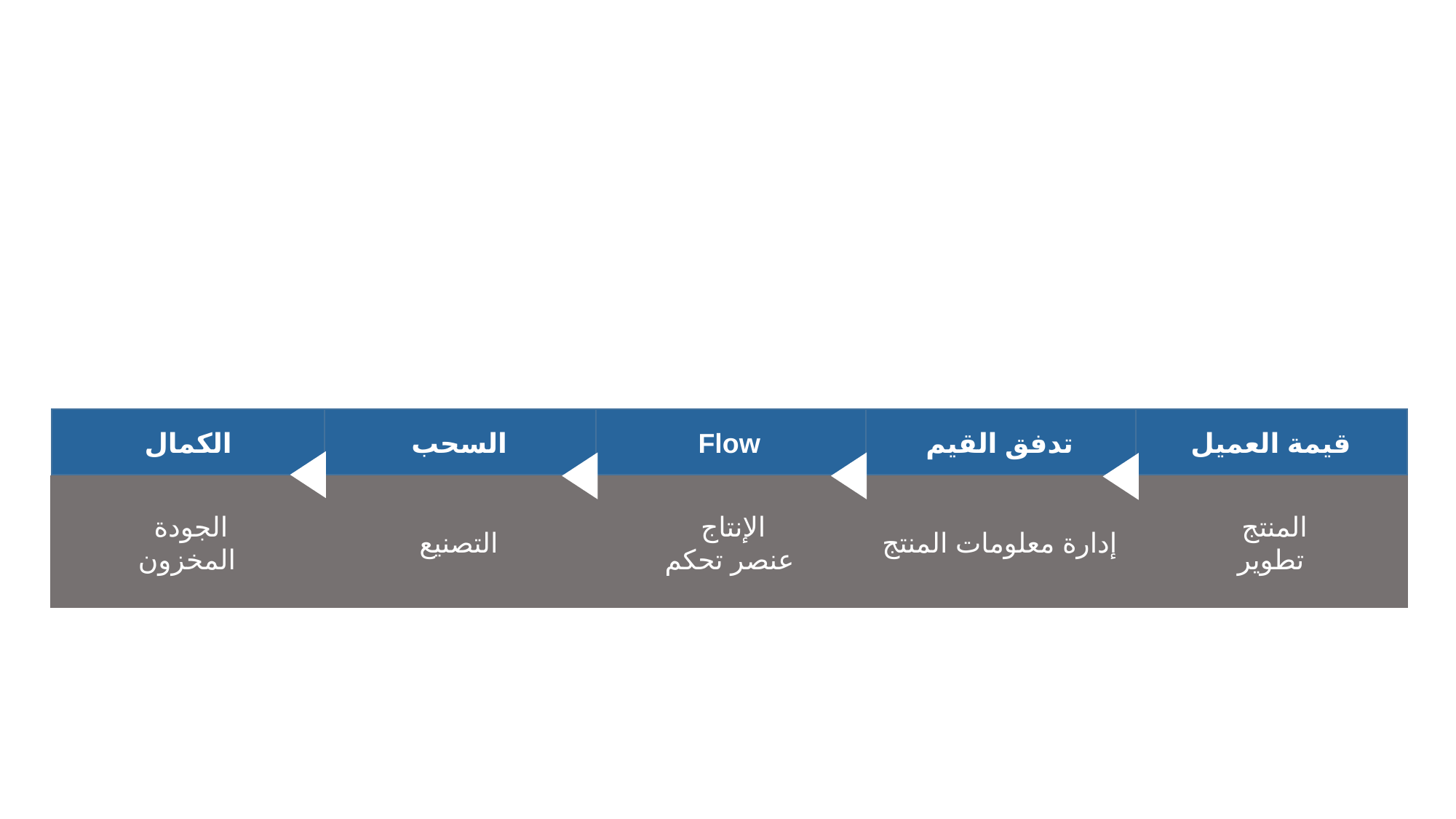

قيمة العميل
تدفق القيم
Flow
السحب
الكمال

المنتج
تطوير
إدارة معلومات المنتج
الإنتاج
عنصر تحكم
التصنيع
الجودة
المخزون